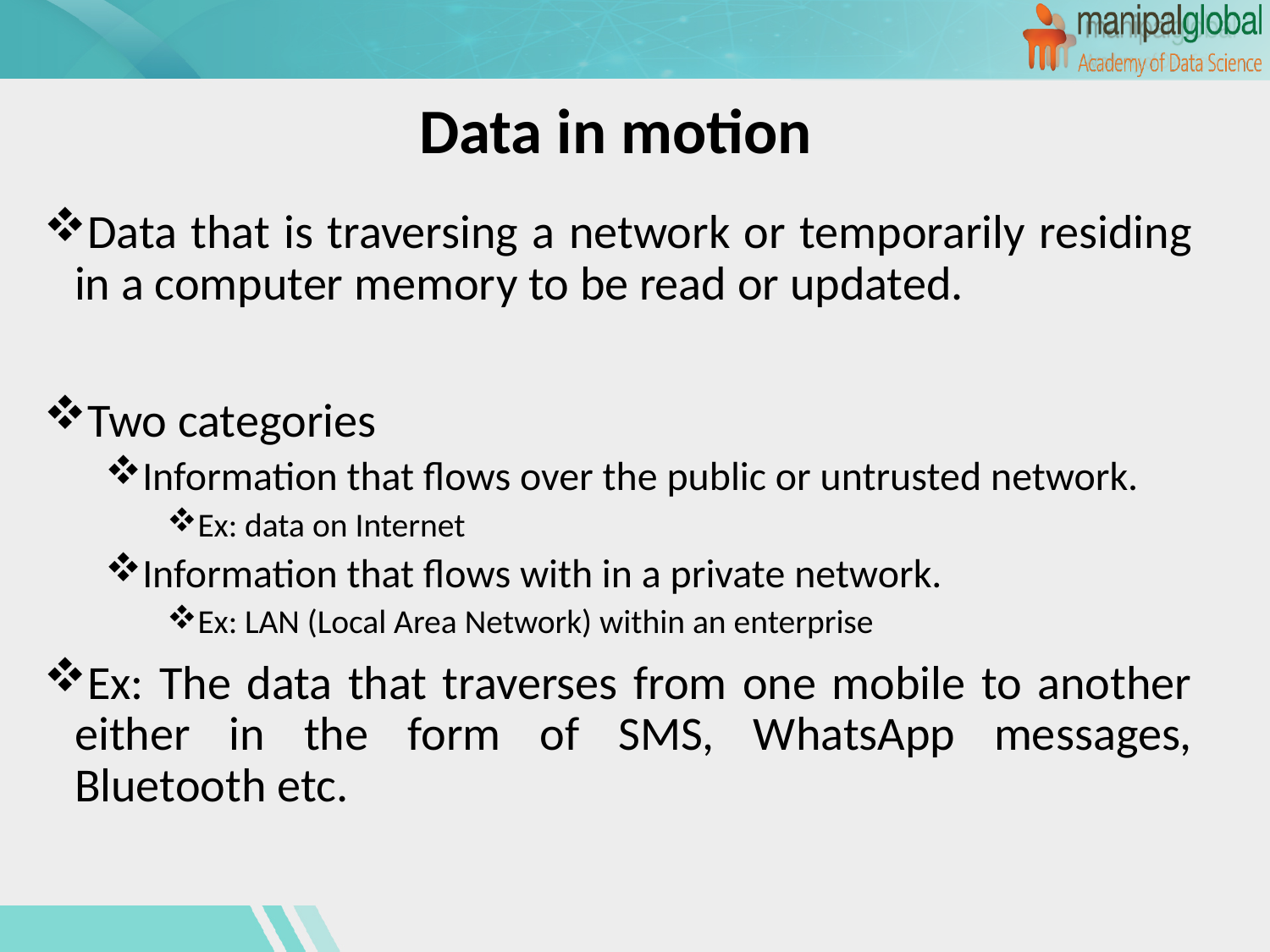

# Data in motion
Data that is traversing a network or temporarily residing in a computer memory to be read or updated.

Two categories
Information that flows over the public or untrusted network.
Ex: data on Internet
Information that flows with in a private network.
Ex: LAN (Local Area Network) within an enterprise
Ex: The data that traverses from one mobile to another either in the form of SMS, WhatsApp messages, Bluetooth etc.